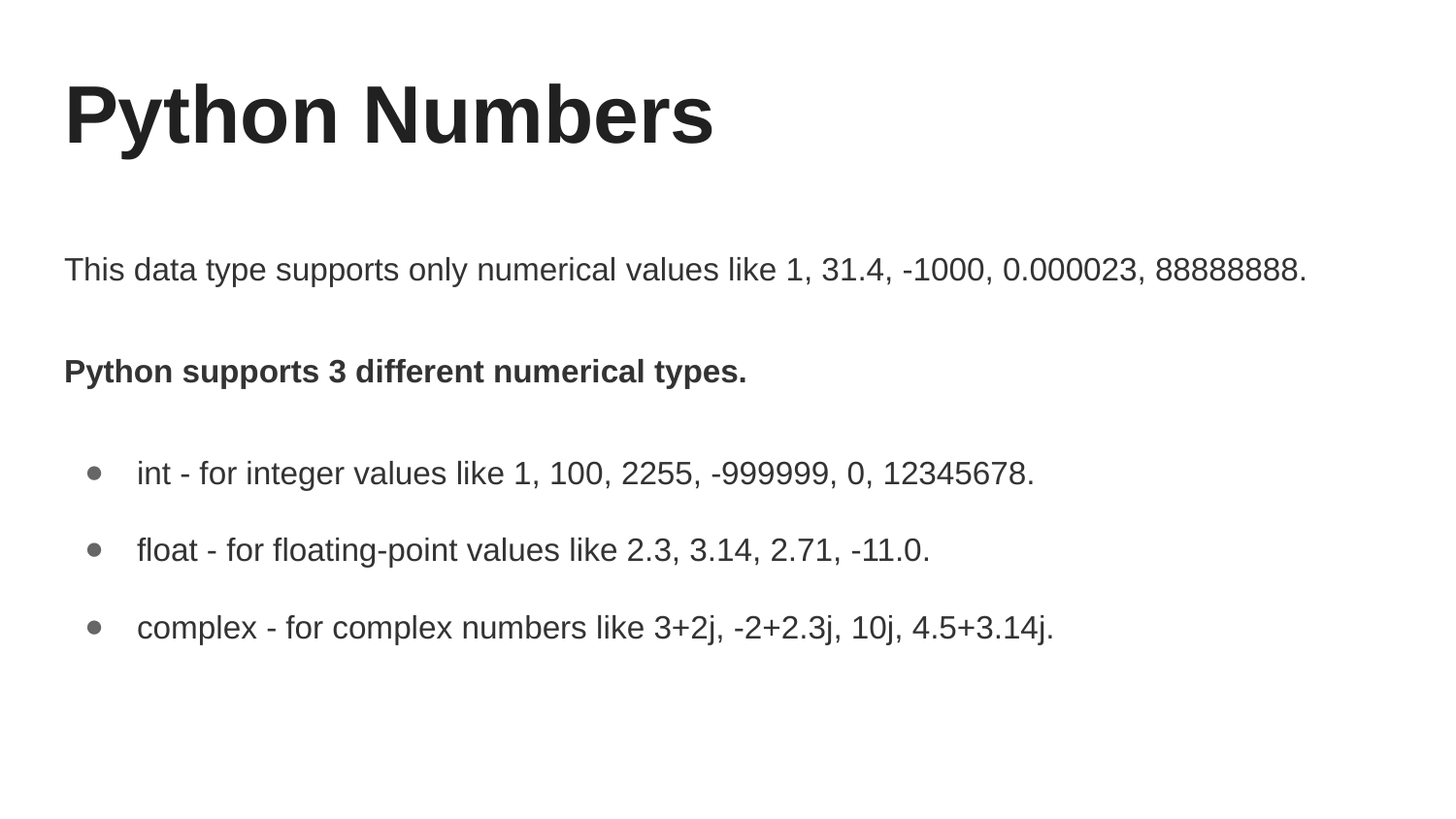

# Python Numbers

This data type supports only numerical values like 1, 31.4, -1000, 0.000023, 88888888.
Python supports 3 different numerical types.
int - for integer values like 1, 100, 2255, -999999, 0, 12345678.
float - for floating-point values like 2.3, 3.14, 2.71, -11.0.
complex - for complex numbers like 3+2j, -2+2.3j, 10j, 4.5+3.14j.